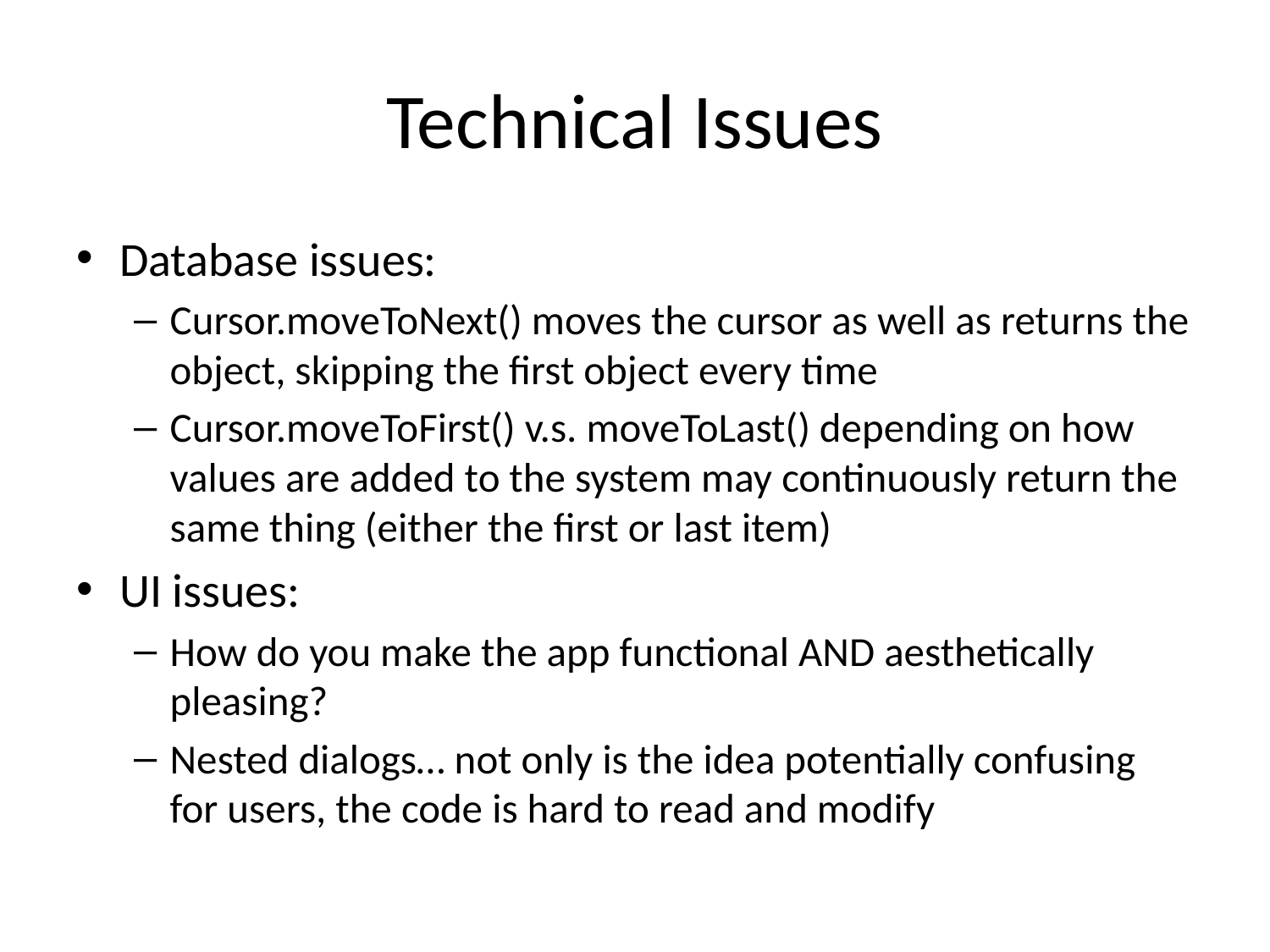

# Technical Issues
Database issues:
Cursor.moveToNext() moves the cursor as well as returns the object, skipping the first object every time
Cursor.moveToFirst() v.s. moveToLast() depending on how values are added to the system may continuously return the same thing (either the first or last item)
UI issues:
How do you make the app functional AND aesthetically pleasing?
Nested dialogs… not only is the idea potentially confusing for users, the code is hard to read and modify